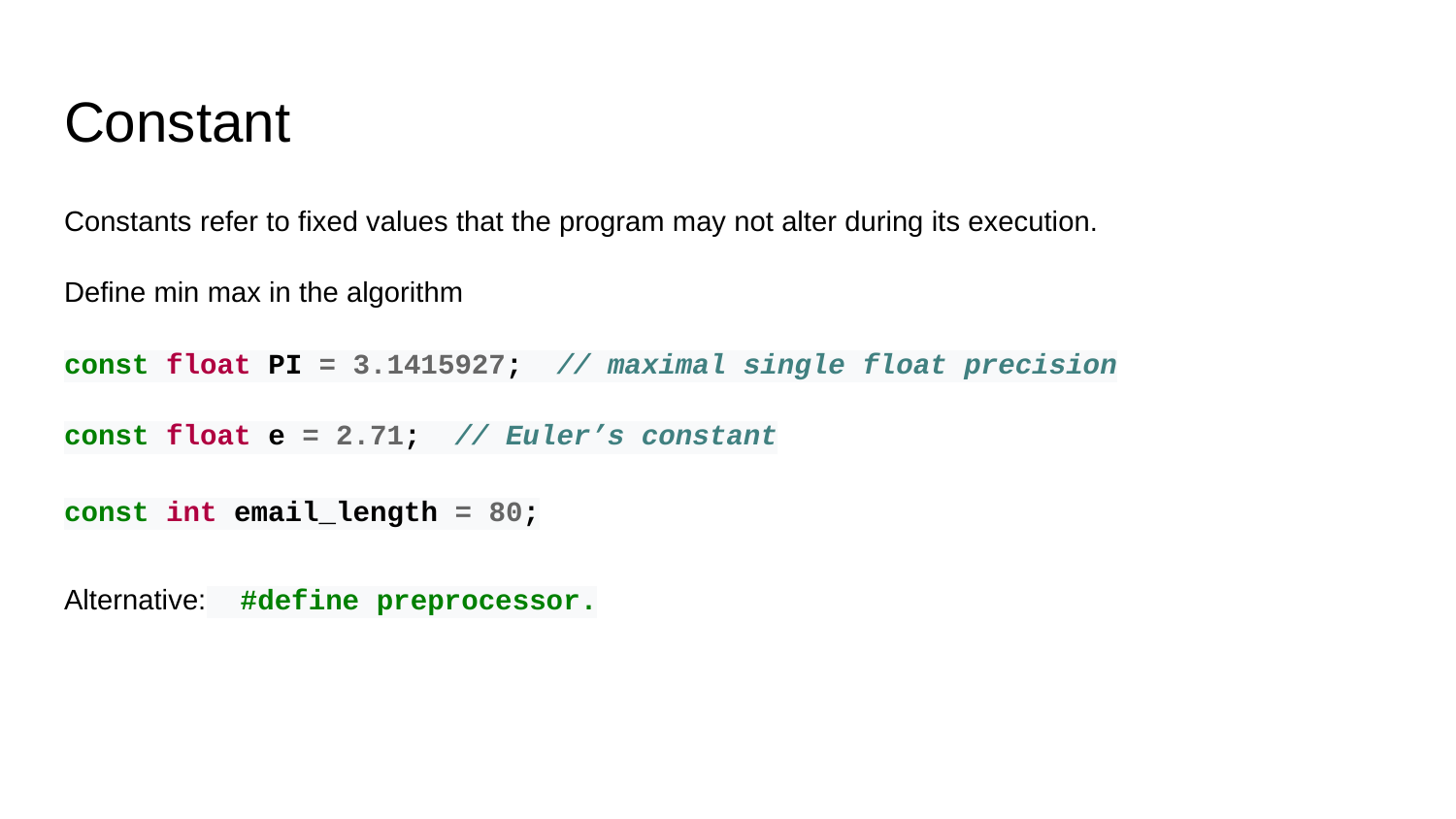

# Constant
Constants refer to fixed values that the program may not alter during its execution.
Define min max in the algorithm
const float PI = 3.1415927;  // maximal single float precision
const float e = 2.71;  // Euler’s constant
const int email_length = 80;

Alternative:  #define preprocessor.